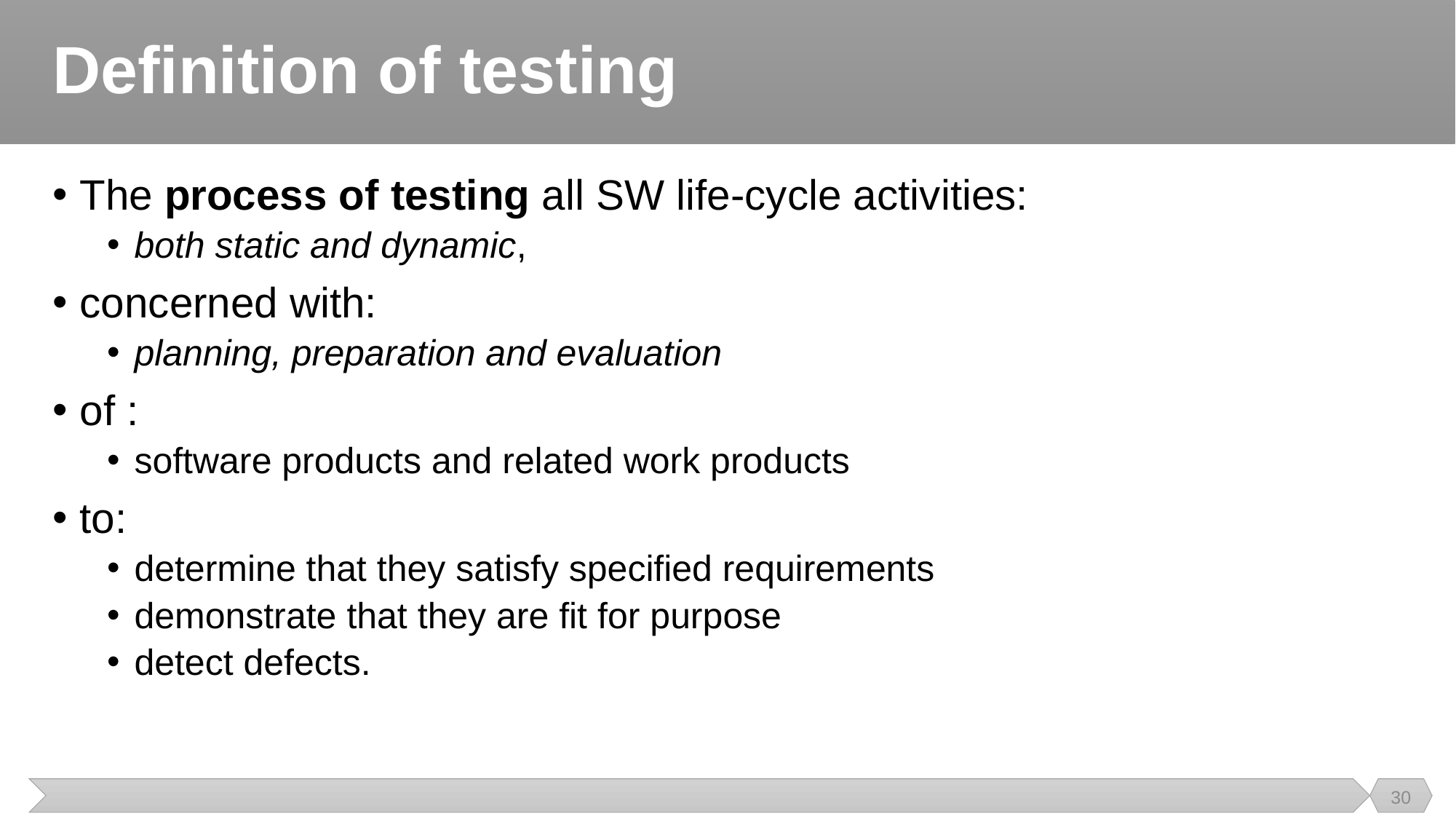

# Definition of testing
The process of testing all SW life-cycle activities:
both static and dynamic,
concerned with:
planning, preparation and evaluation
of :
software products and related work products
to:
determine that they satisfy specified requirements
demonstrate that they are fit for purpose
detect defects.

30